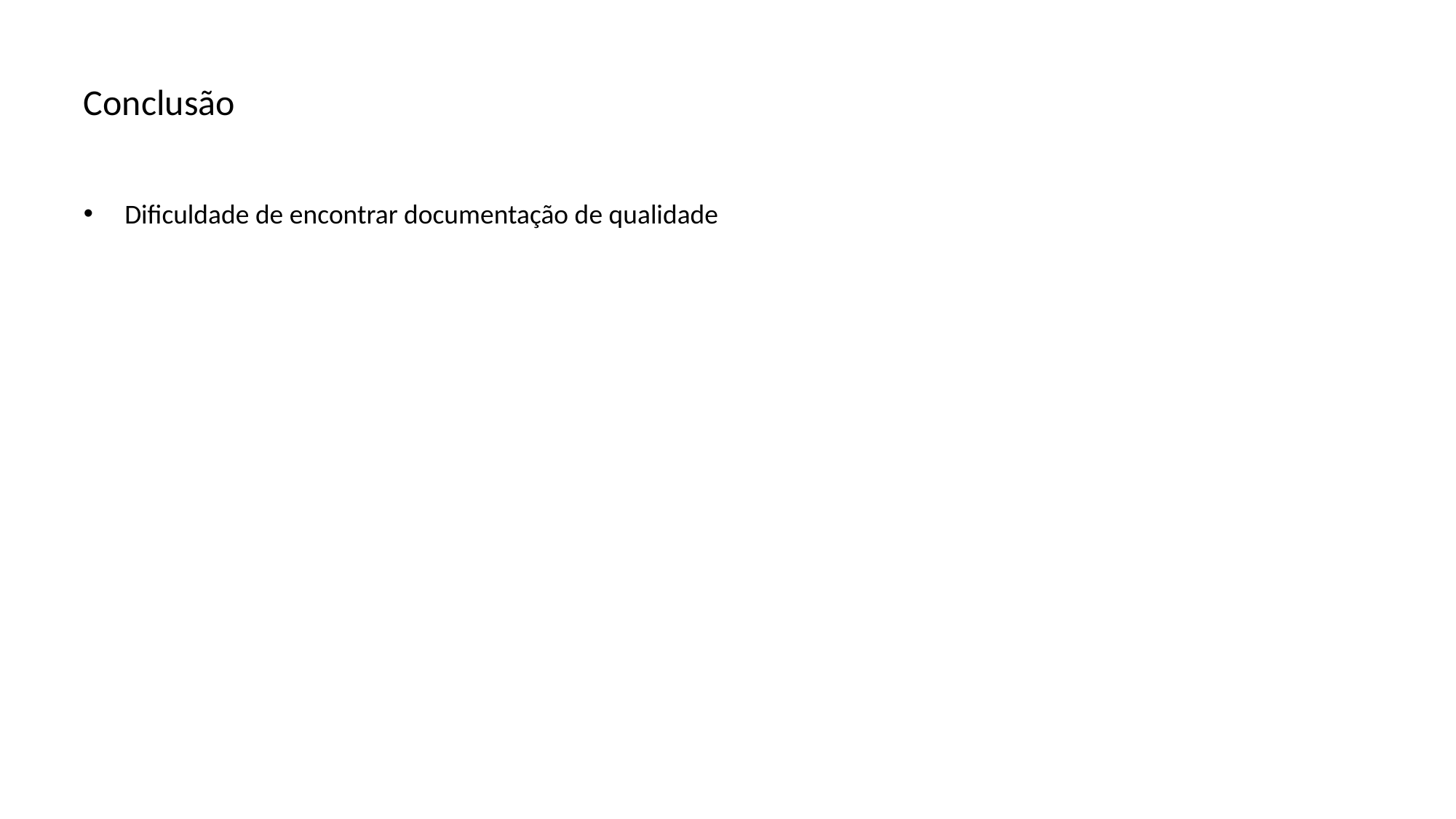

# Conclusão
Dificuldade de encontrar documentação de qualidade